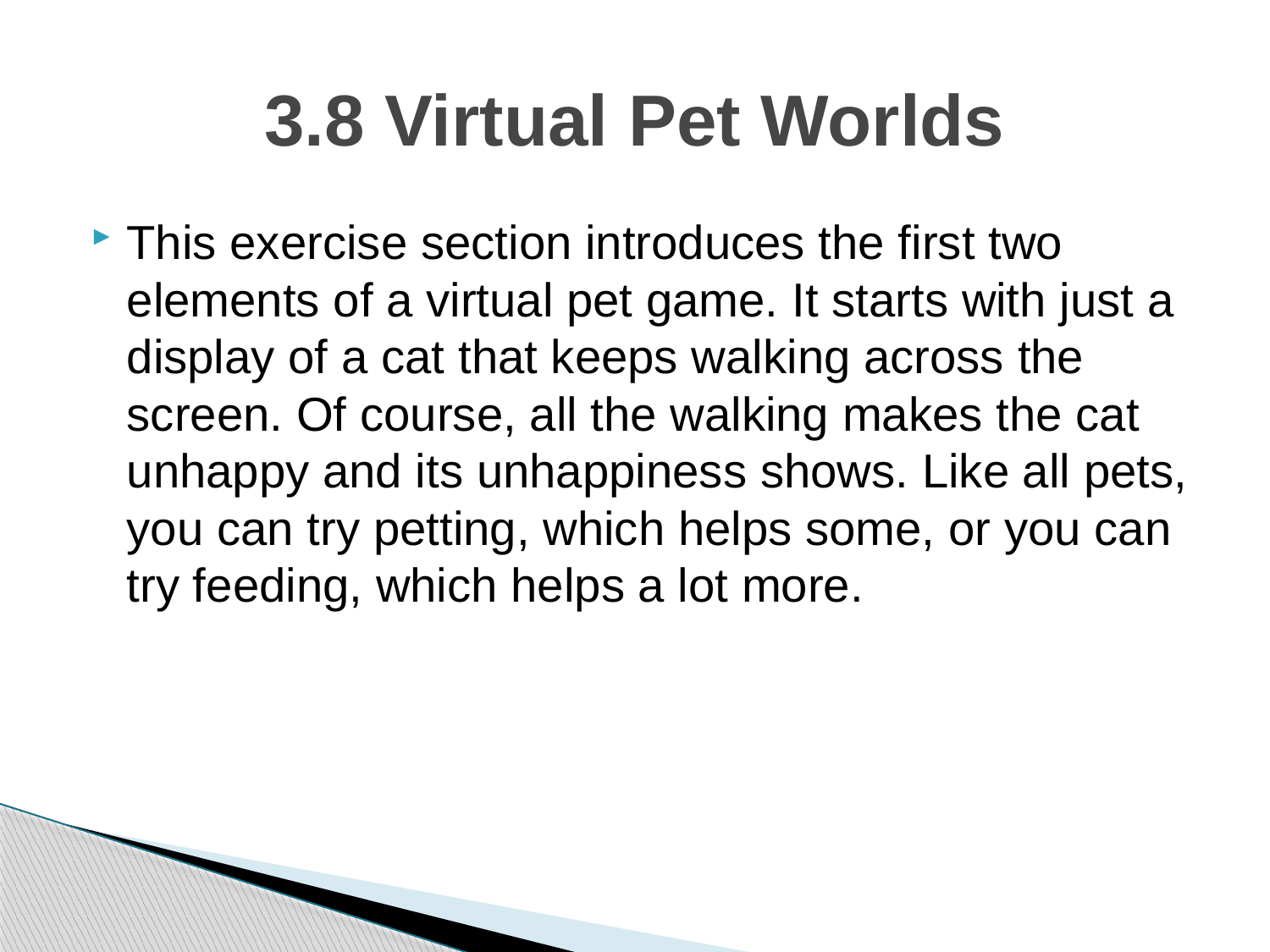

# 3.8 Virtual Pet Worlds
This exercise section introduces the first two elements of a virtual pet game. It starts with just a display of a cat that keeps walking across the screen. Of course, all the walking makes the cat unhappy and its unhappiness shows. Like all pets, you can try petting, which helps some, or you can try feeding, which helps a lot more.